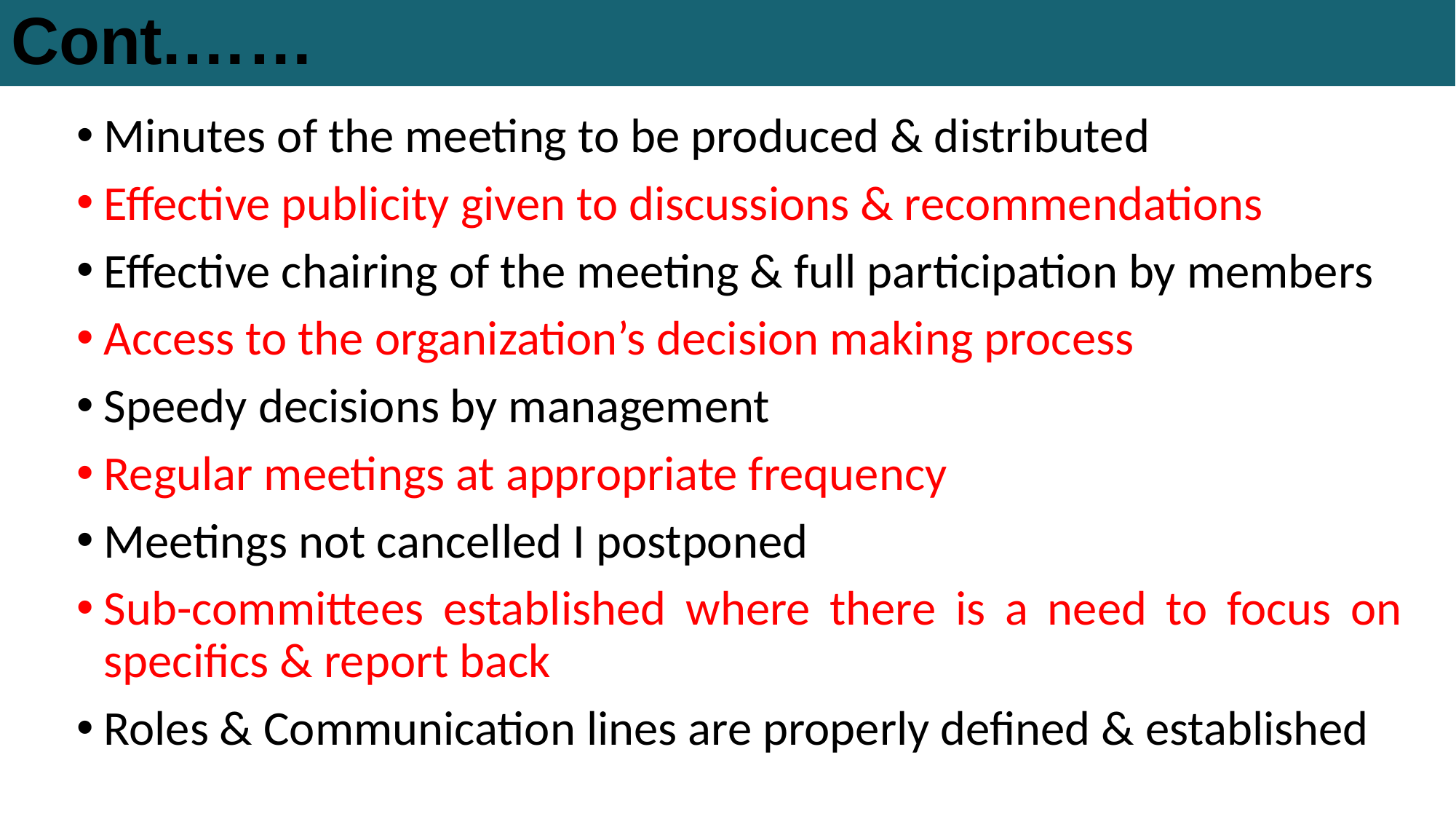

# Cont.……
Minutes of the meeting to be produced & distributed
Effective publicity given to discussions & recommendations
Effective chairing of the meeting & full participation by members
Access to the organization’s decision making process
Speedy decisions by management
Regular meetings at appropriate frequency
Meetings not cancelled I postponed
Sub-committees established where there is a need to focus on specifics & report back
Roles & Communication lines are properly defined & established